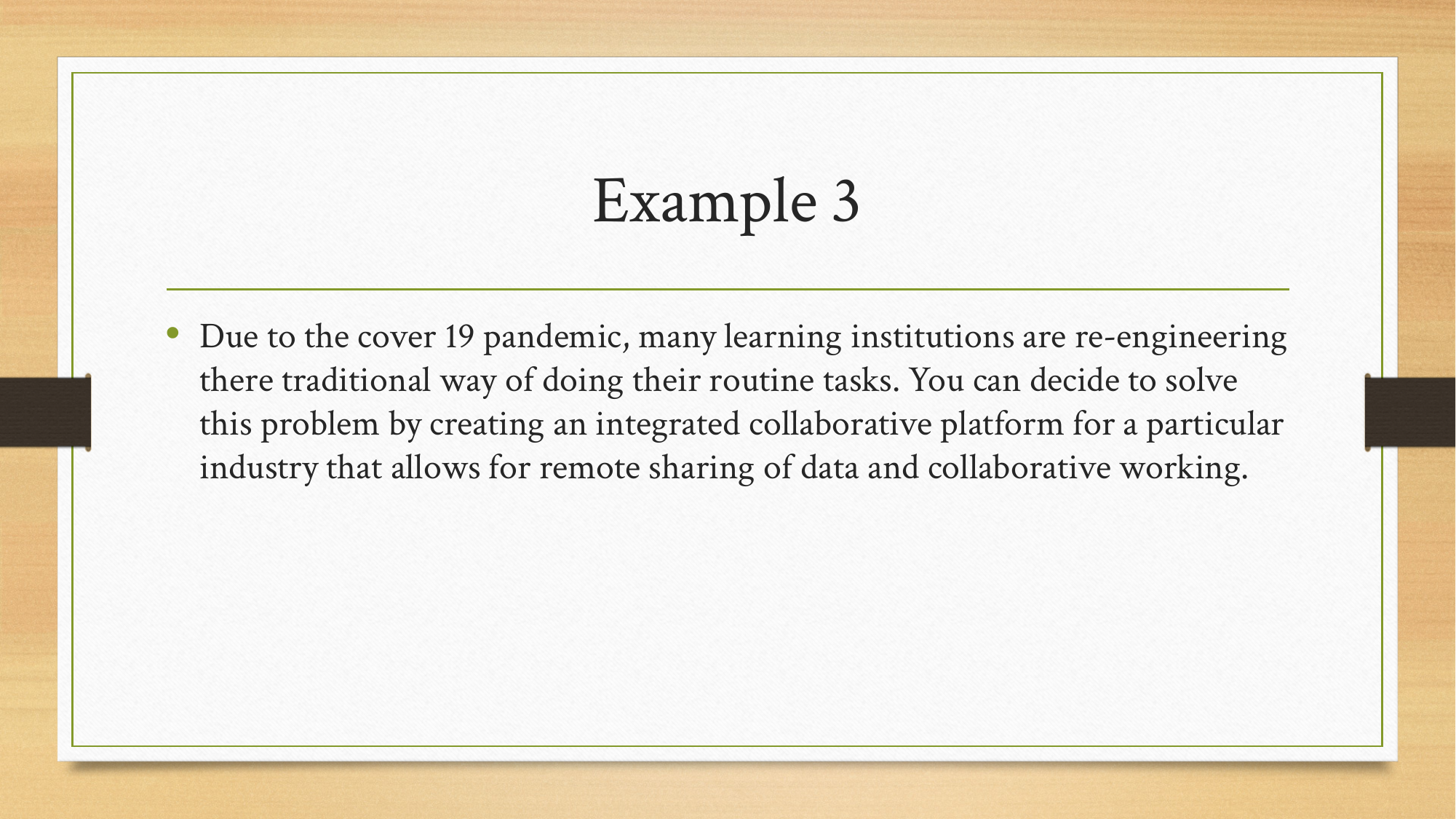

# Example 3
Due to the cover 19 pandemic, many learning institutions are re-engineering there traditional way of doing their routine tasks. You can decide to solve this problem by creating an integrated collaborative platform for a particular industry that allows for remote sharing of data and collaborative working.